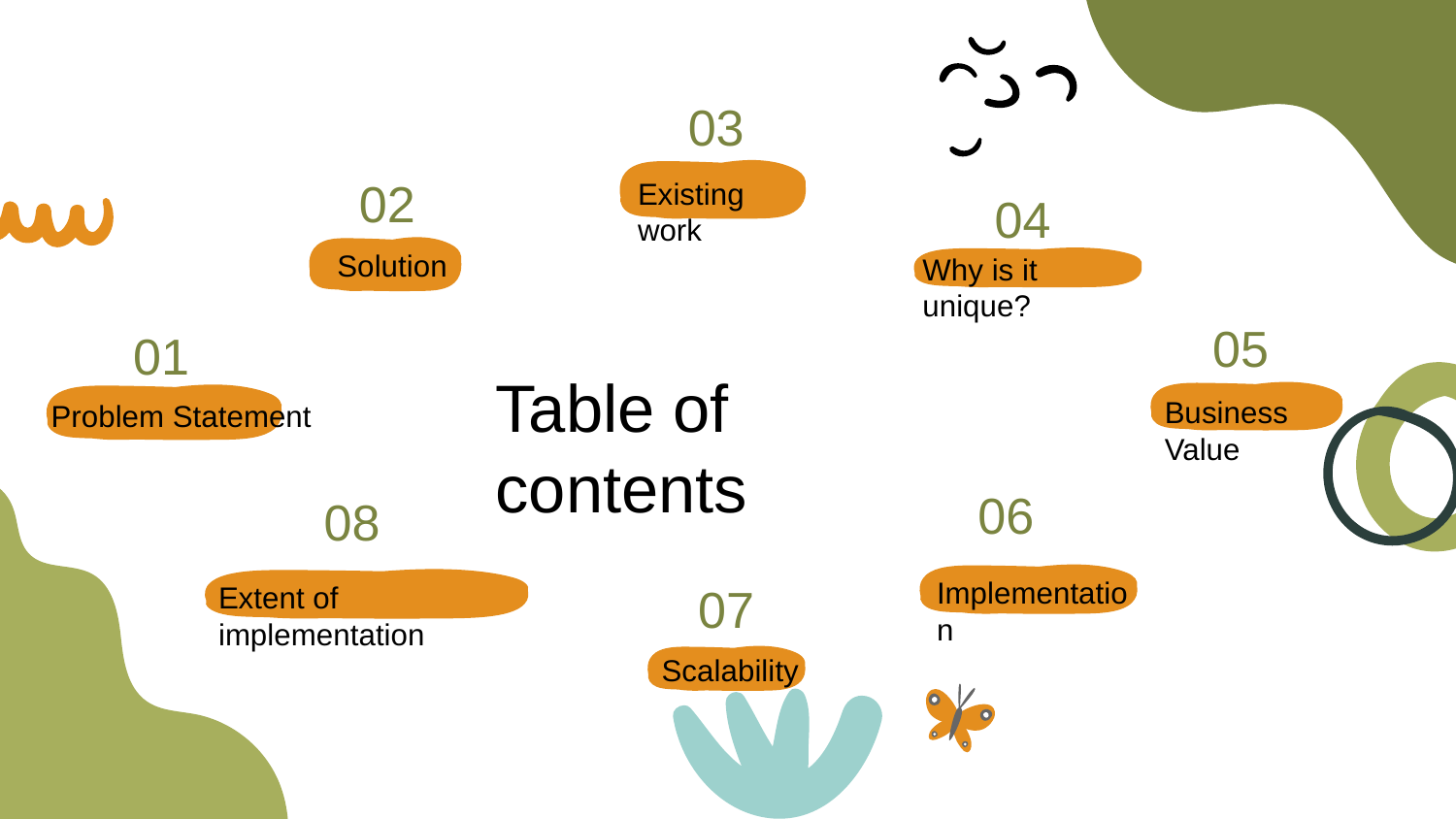

03
02
Existing work

04
Solution
Why is it unique?

05
01
# Table of contents
Business Value

Problem Statement

06
08
07
Implementation
Extent of implementation

Scalability